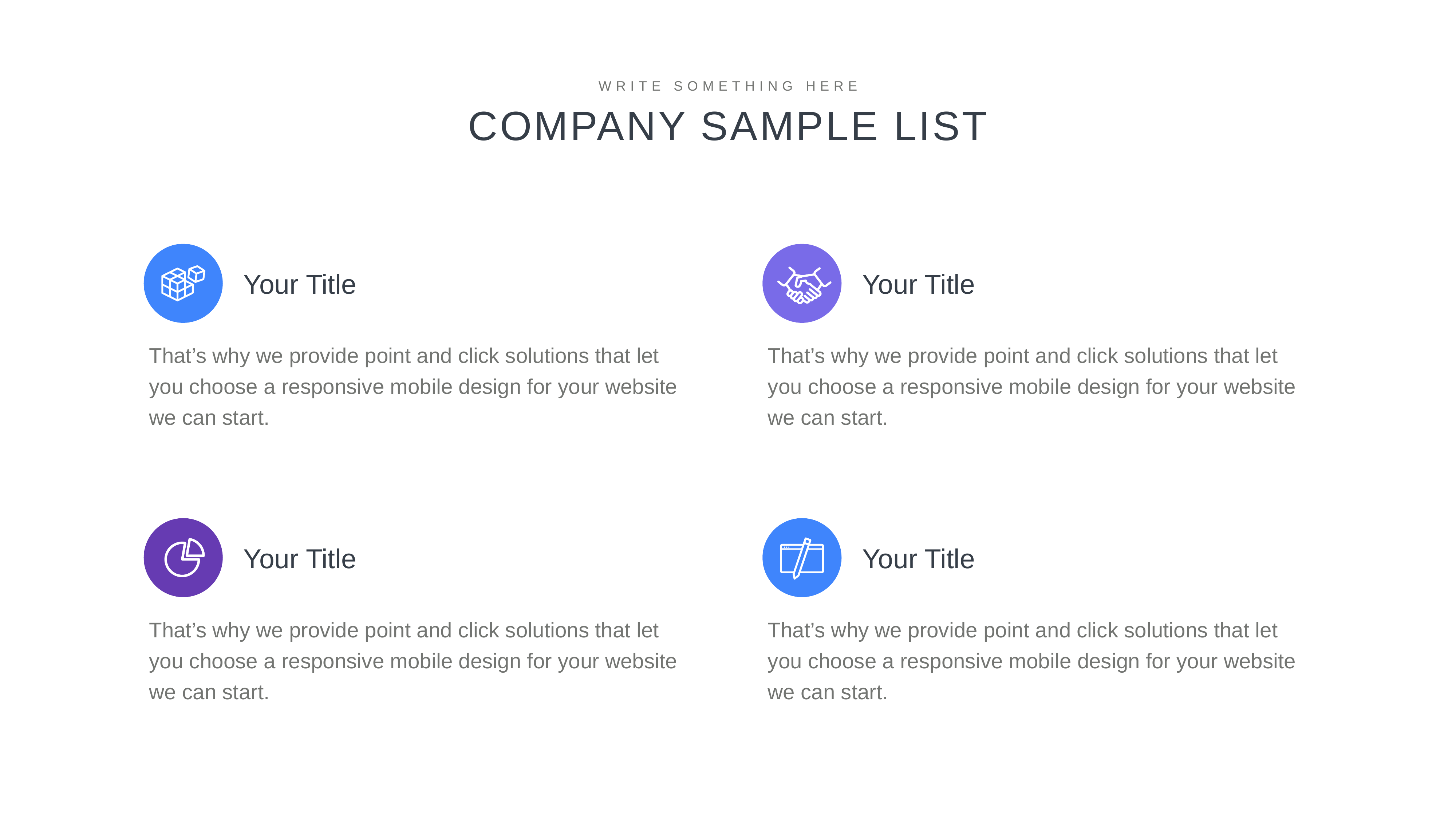

WRITE SOMETHING HERE
COMPANY SAMPLE LIST

Your Title
Your Title

That’s why we provide point and click solutions that let you choose a responsive mobile design for your website we can start.
That’s why we provide point and click solutions that let you choose a responsive mobile design for your website we can start.

Your Title
Your Title
That’s why we provide point and click solutions that let you choose a responsive mobile design for your website we can start.
That’s why we provide point and click solutions that let you choose a responsive mobile design for your website we can start.